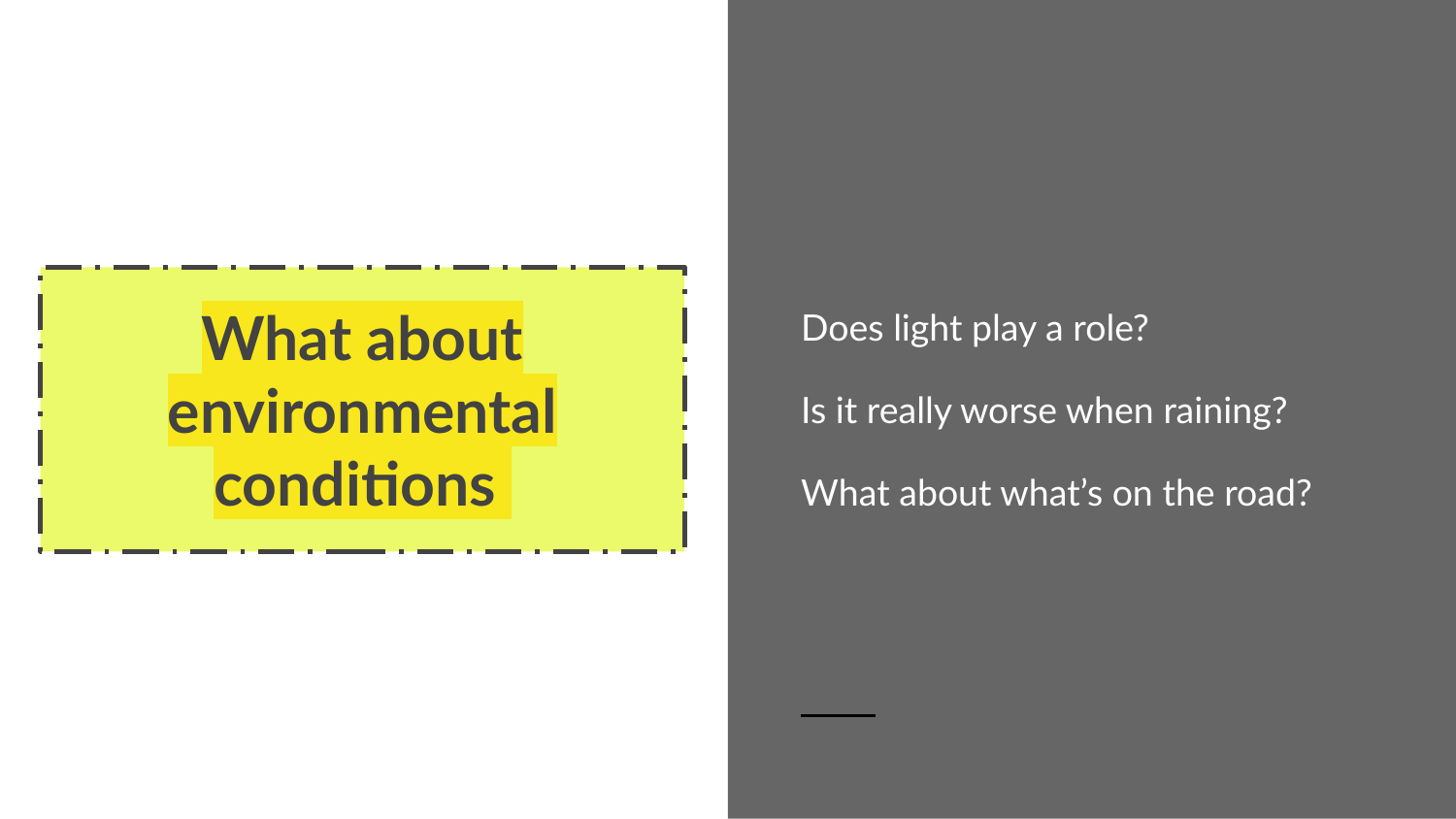

Does light play a role?
Is it really worse when raining?
What about what’s on the road?

# What about environmental conditions